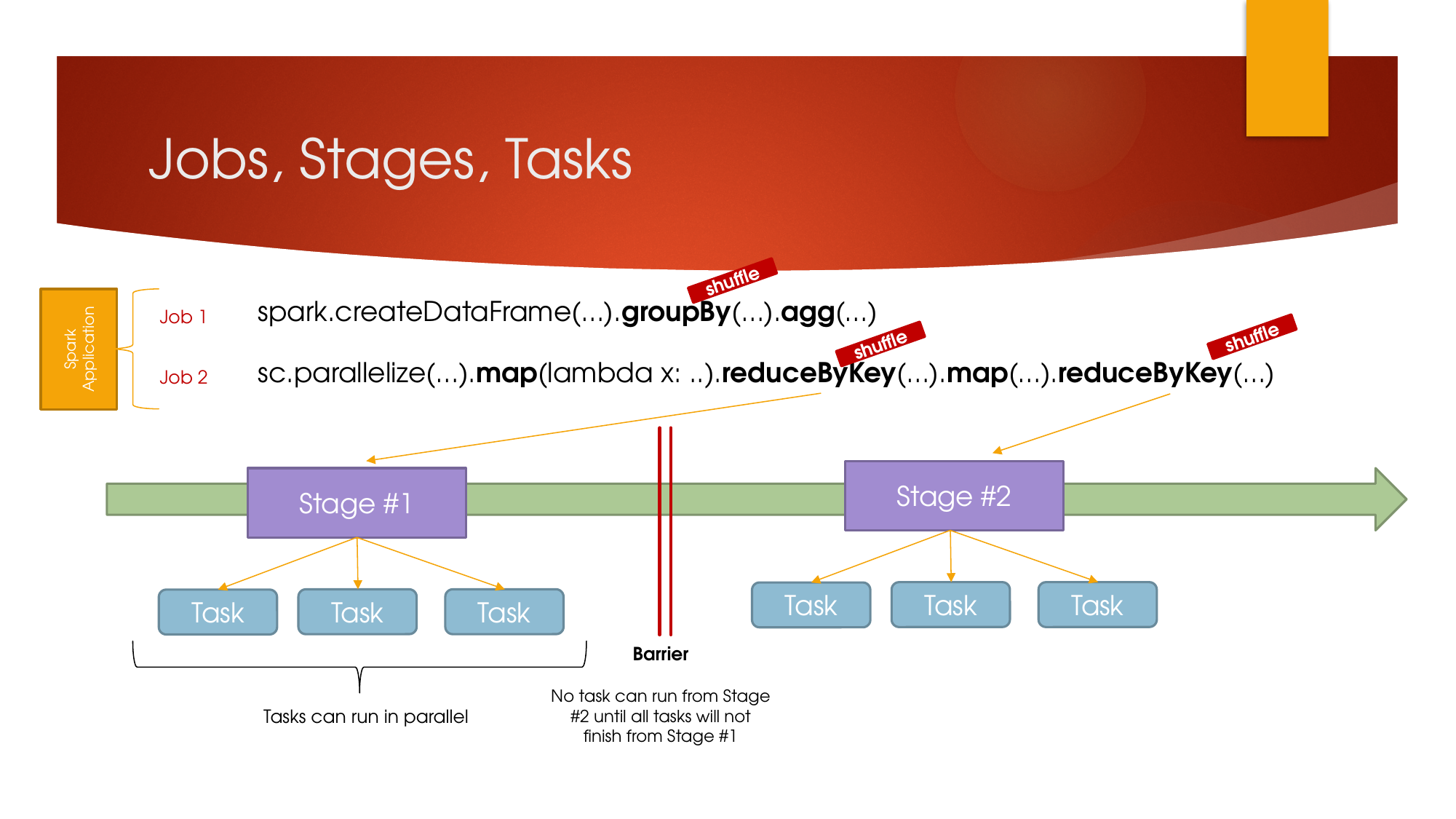

# Jobs, Stages, Tasks
shuffle
Spark Application

spark.createDataFrame(…).groupBy(…).agg(…)
Job 1
shuffle
shuffle
sc.parallelize(…).map(lambda x: ..).reduceByKey(…).map(…).reduceByKey(…)
Job 2

Stage #2

Stage #1
Task
Task
Task
Task
Task
Task
Barrier
No task can run from Stage #2 until all tasks will not finish from Stage #1
Tasks can run in parallel